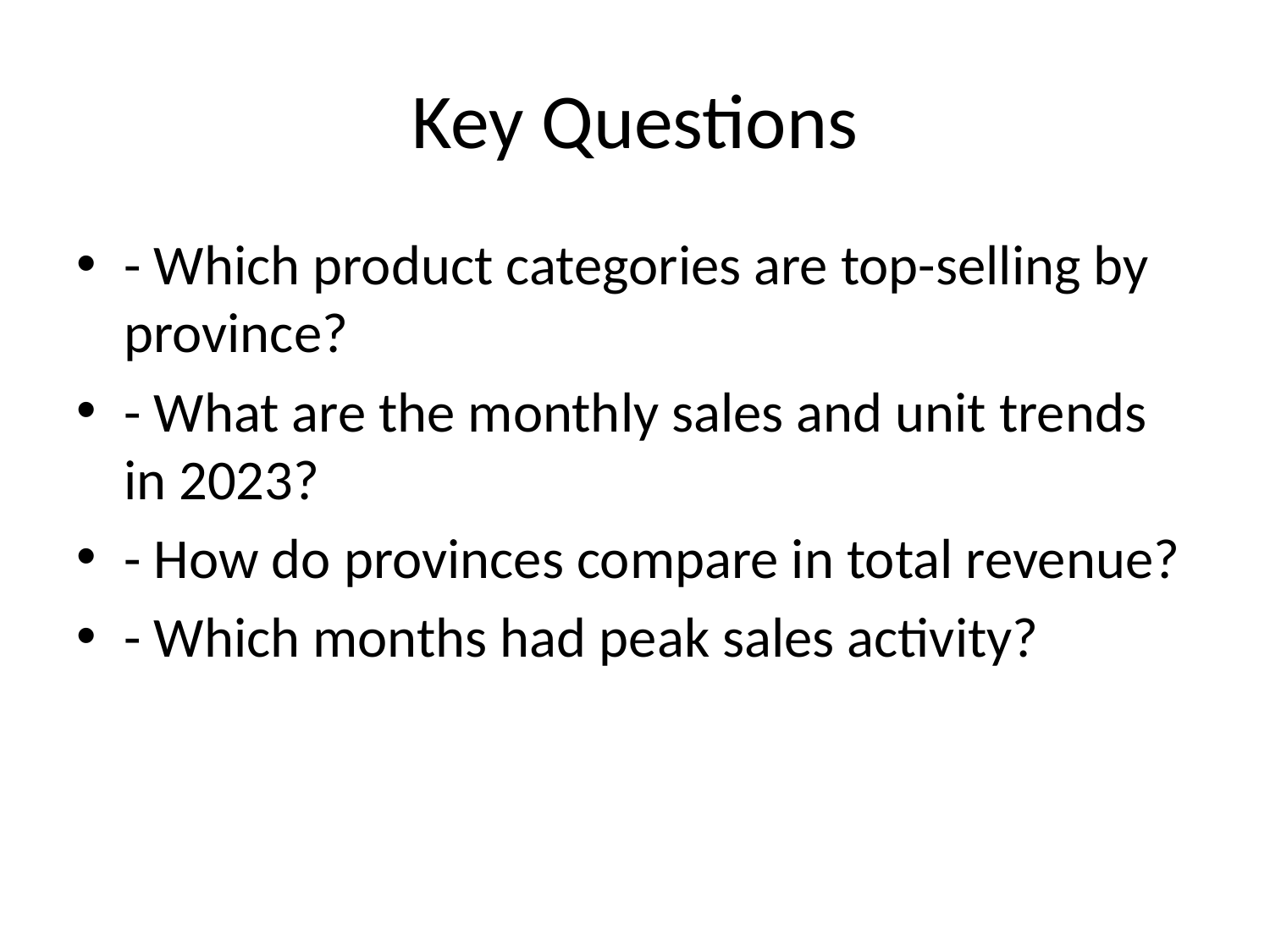

# Key Questions
- Which product categories are top-selling by province?
- What are the monthly sales and unit trends in 2023?
- How do provinces compare in total revenue?
- Which months had peak sales activity?